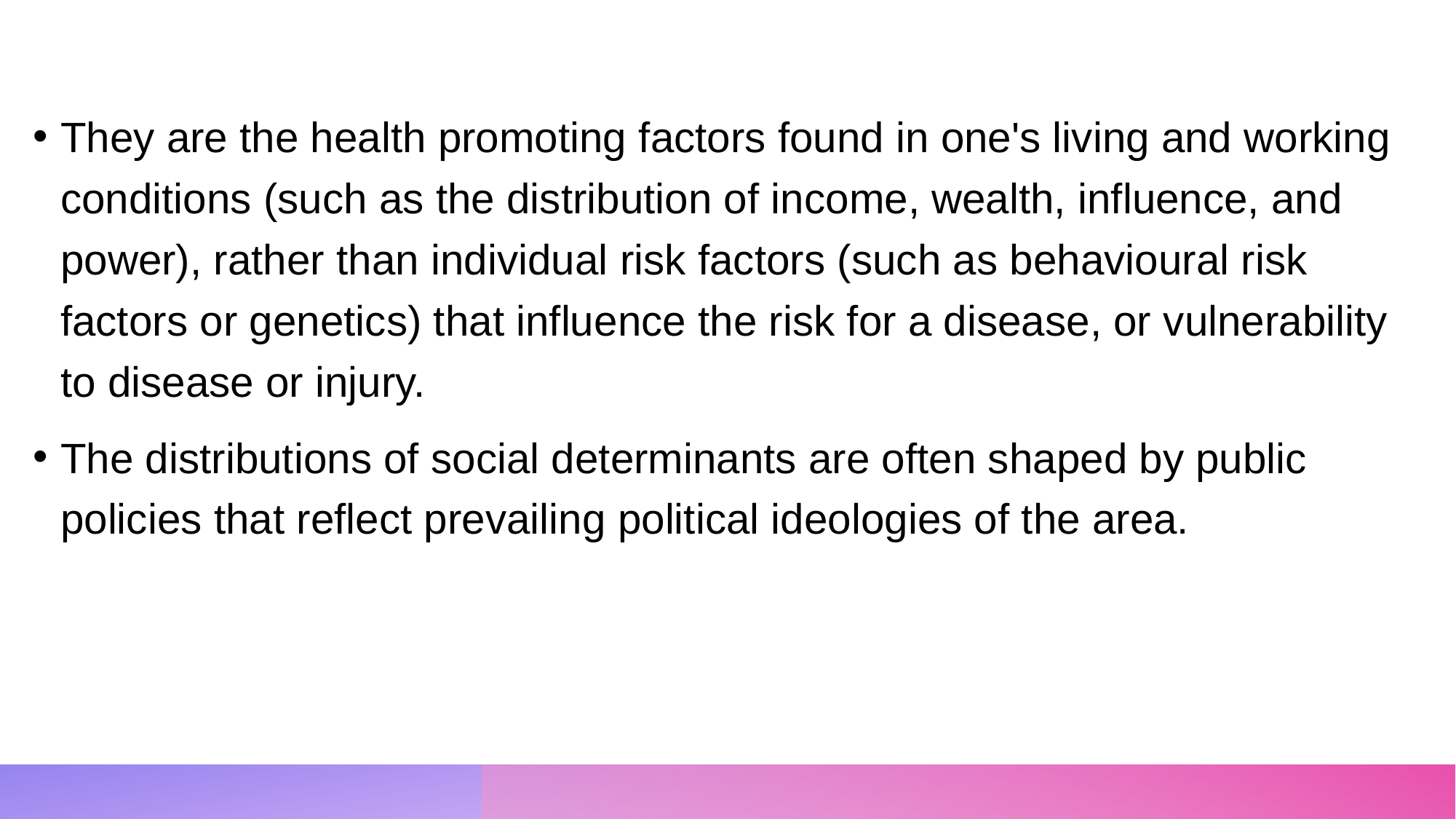

They are the health promoting factors found in one's living and working conditions (such as the distribution of income, wealth, influence, and power), rather than individual risk factors (such as behavioural risk factors or genetics) that influence the risk for a disease, or vulnerability to disease or injury.
The distributions of social determinants are often shaped by public policies that reflect prevailing political ideologies of the area.